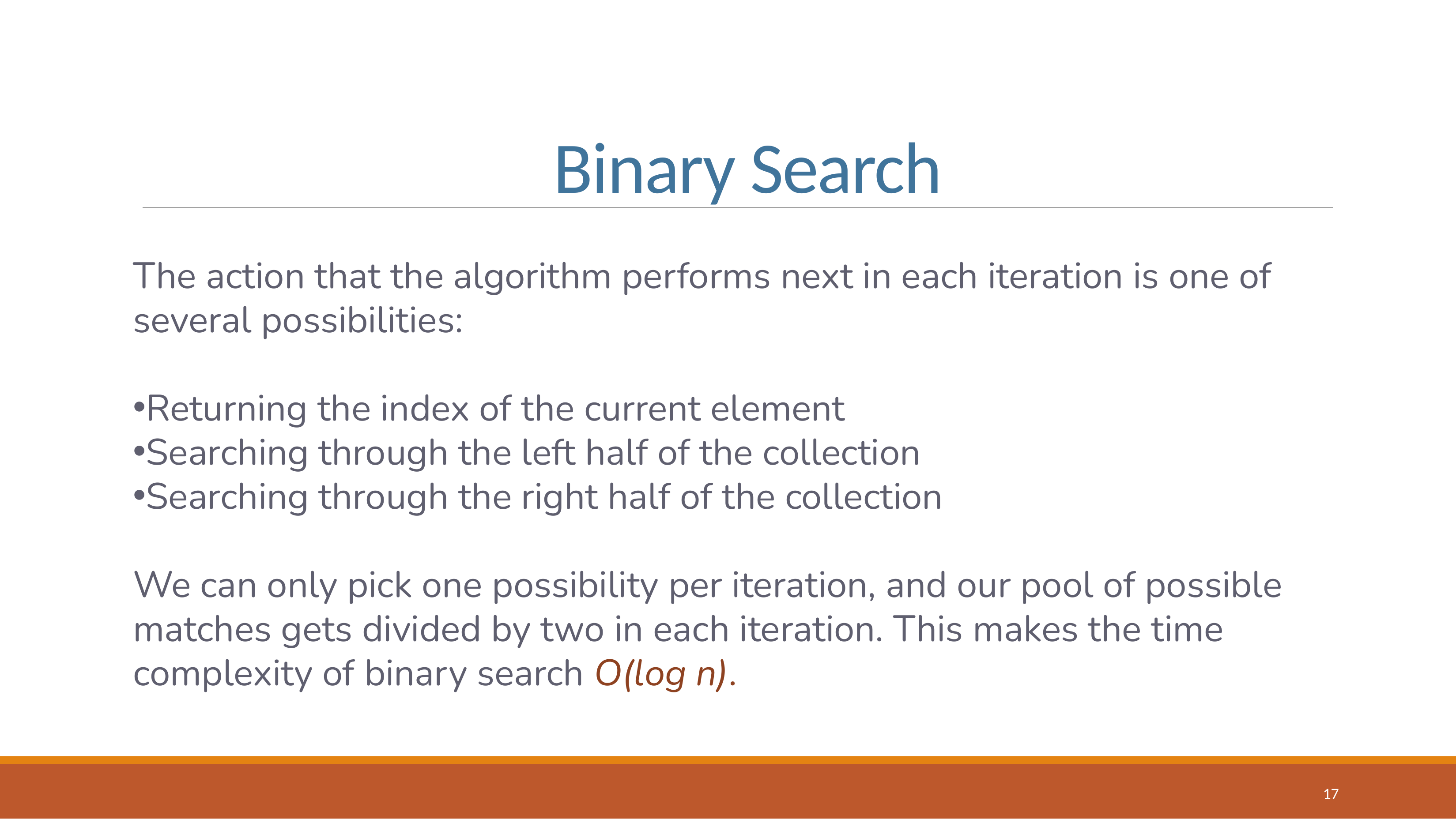

# Binary Search
The action that the algorithm performs next in each iteration is one of several possibilities:

Returning the index of the current element
Searching through the left half of the collection
Searching through the right half of the collection

We can only pick one possibility per iteration, and our pool of possible matches gets divided by two in each iteration. This makes the time complexity of binary search O(log n).
17